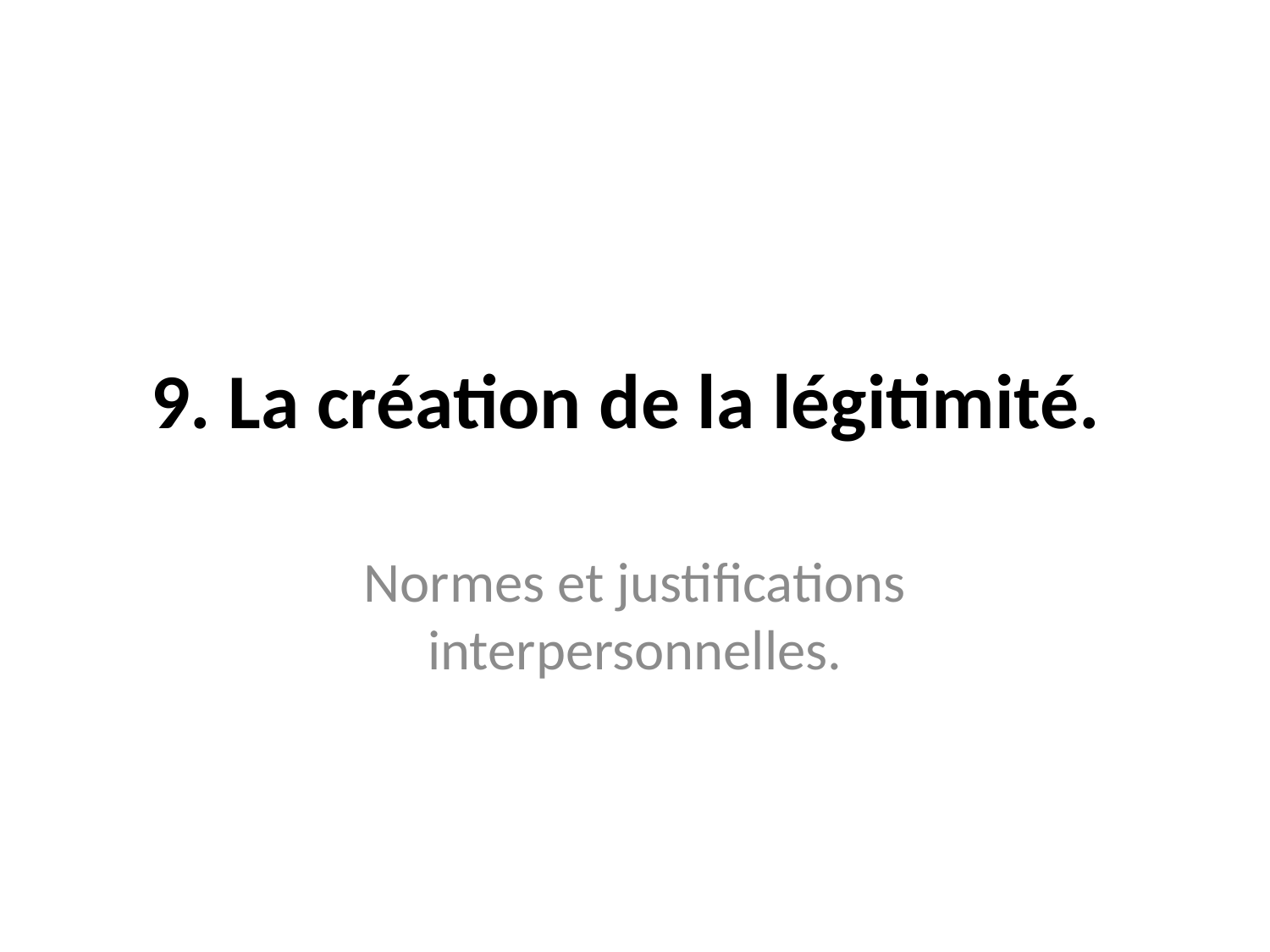

# 9. La création de la légitimité.
Normes et justifications interpersonnelles.